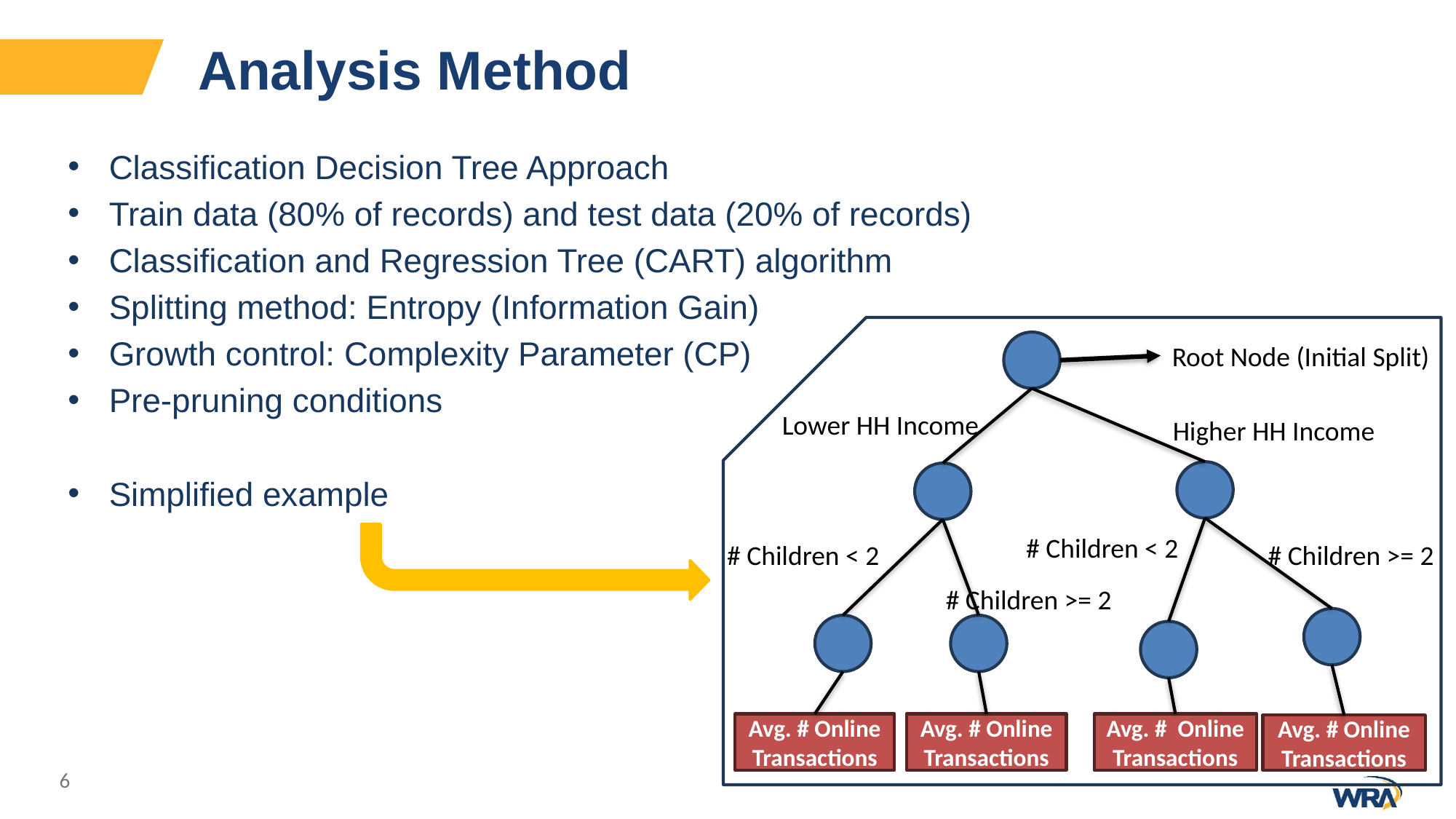

# Analysis Method
Classification Decision Tree Approach
Train data (80% of records) and test data (20% of records)
Classification and Regression Tree (CART) algorithm
Splitting method: Entropy (Information Gain)
Growth control: Complexity Parameter (CP)
Pre-pruning conditions

Simplified example

Root Node (Initial Split)
Lower HH Income
Higher HH Income

# Children < 2
# Children < 2
# Children >= 2
# Children >= 2

Avg. # Online Transactions
Avg. # Online Transactions
Avg. #  Online Transactions
Avg. # Online Transactions
6